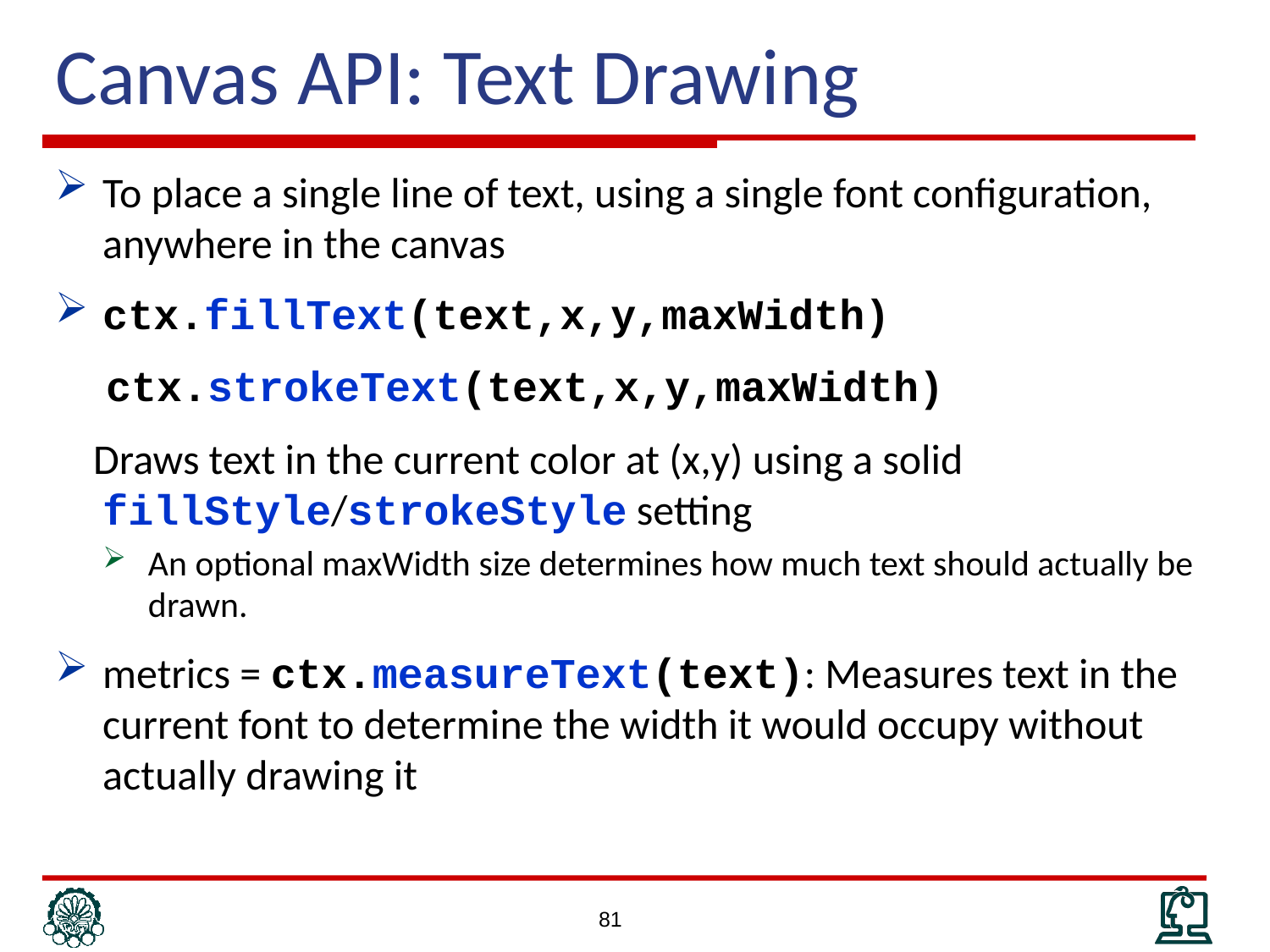

# Canvas API: Text Drawing
To place a single line of text, using a single font configuration, anywhere in the canvas
ctx.fillText(text,x,y,maxWidth)
  ctx.strokeText(text,x,y,maxWidth)
    Draws text in the current color at (x,y) using a solid fillStyle/strokeStyle setting
An optional maxWidth size determines how much text should actually be drawn.
metrics = ctx.measureText(text): Measures text in the current font to determine the width it would occupy without actually drawing it

81